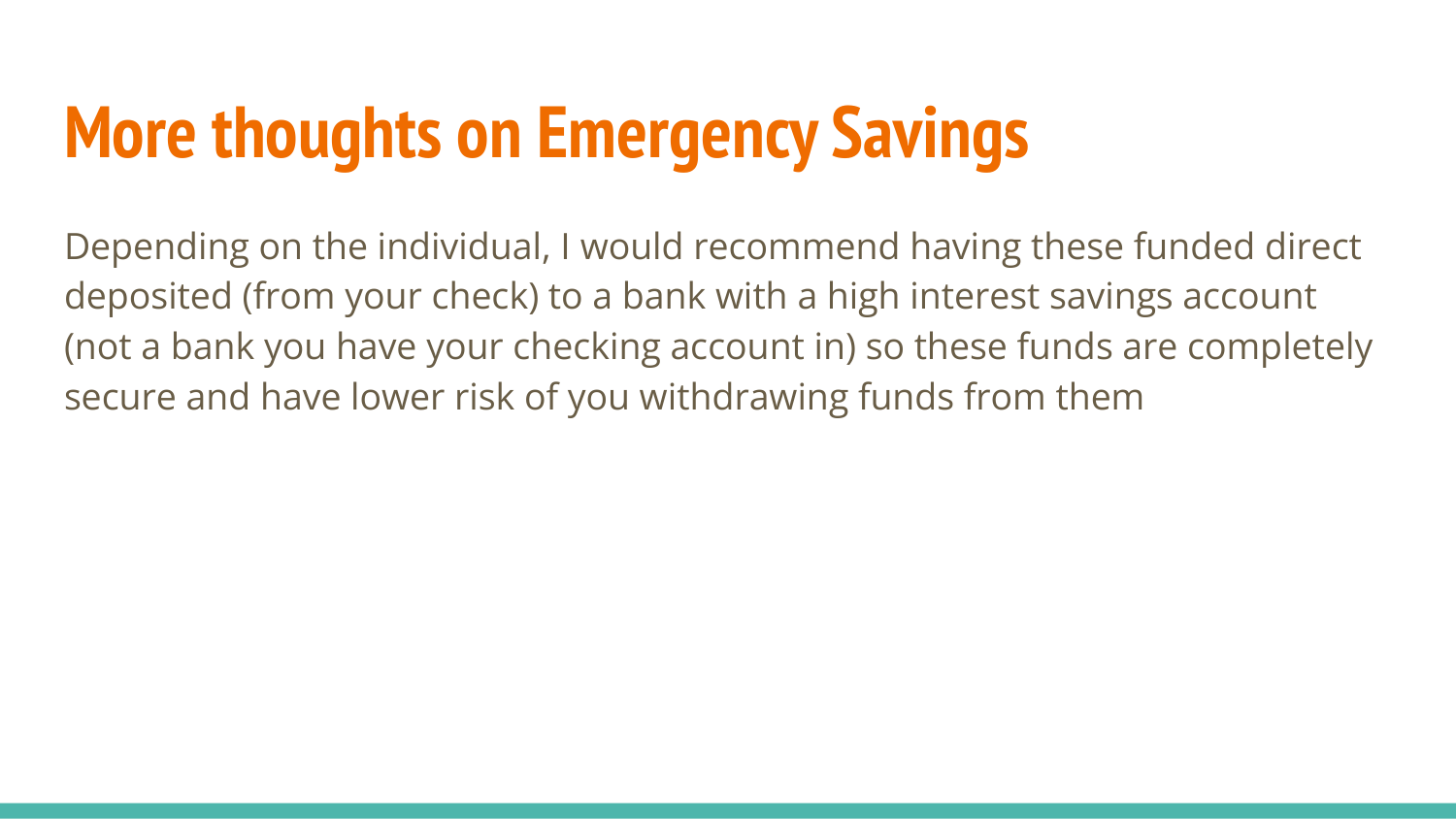

# More thoughts on Emergency Savings
Depending on the individual, I would recommend having these funded direct deposited (from your check) to a bank with a high interest savings account (not a bank you have your checking account in) so these funds are completely secure and have lower risk of you withdrawing funds from them